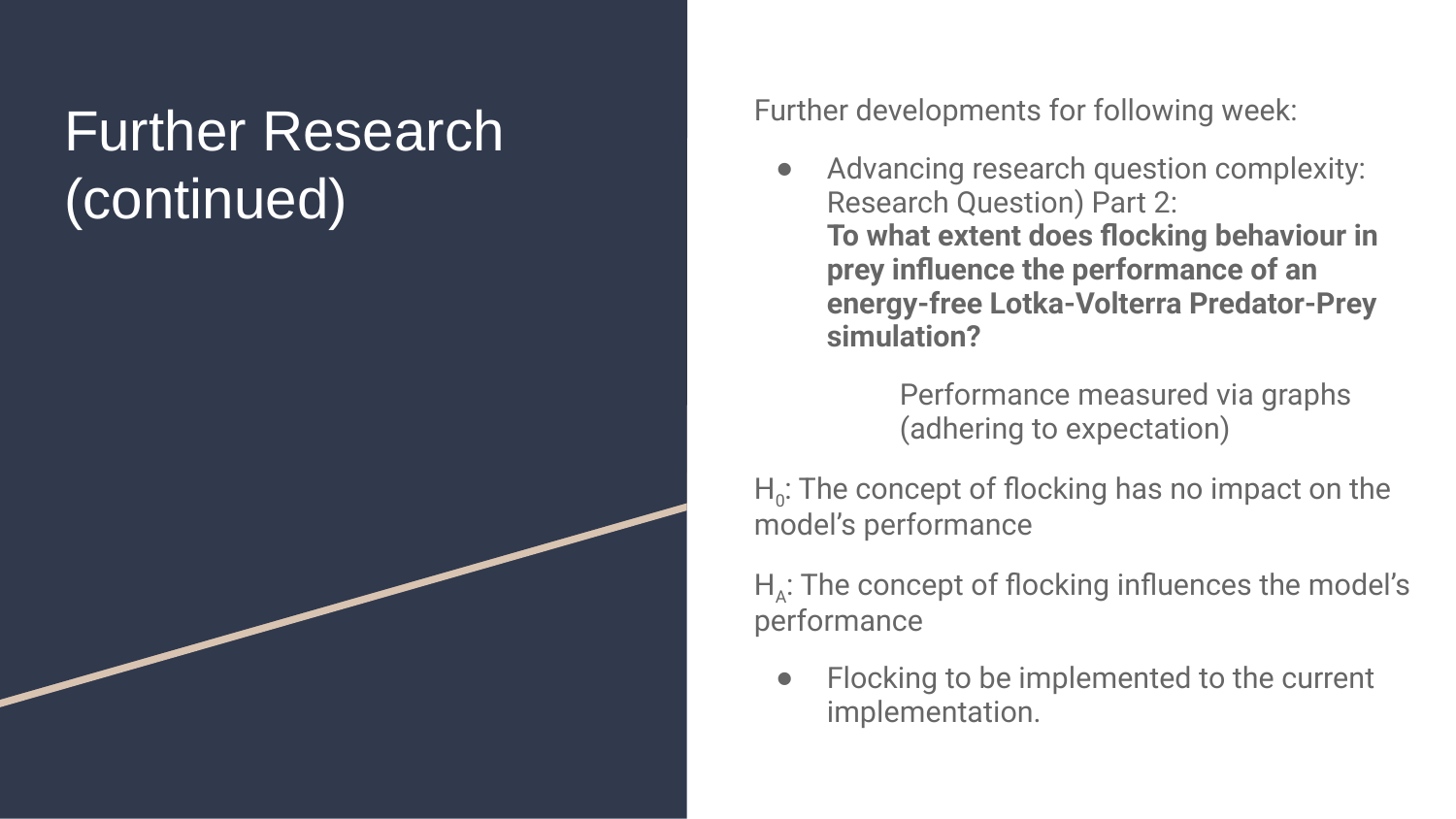

# Further Research (continued)
Further developments for following week:
Advancing research question complexity:
Research Question) Part 2:
To what extent does flocking behaviour in prey influence the performance of an energy-free Lotka-Volterra Predator-Prey simulation?
	Performance measured via graphs
	(adhering to expectation)
H0: The concept of flocking has no impact on the model’s performance
HA: The concept of flocking influences the model’s performance
Flocking to be implemented to the current implementation.